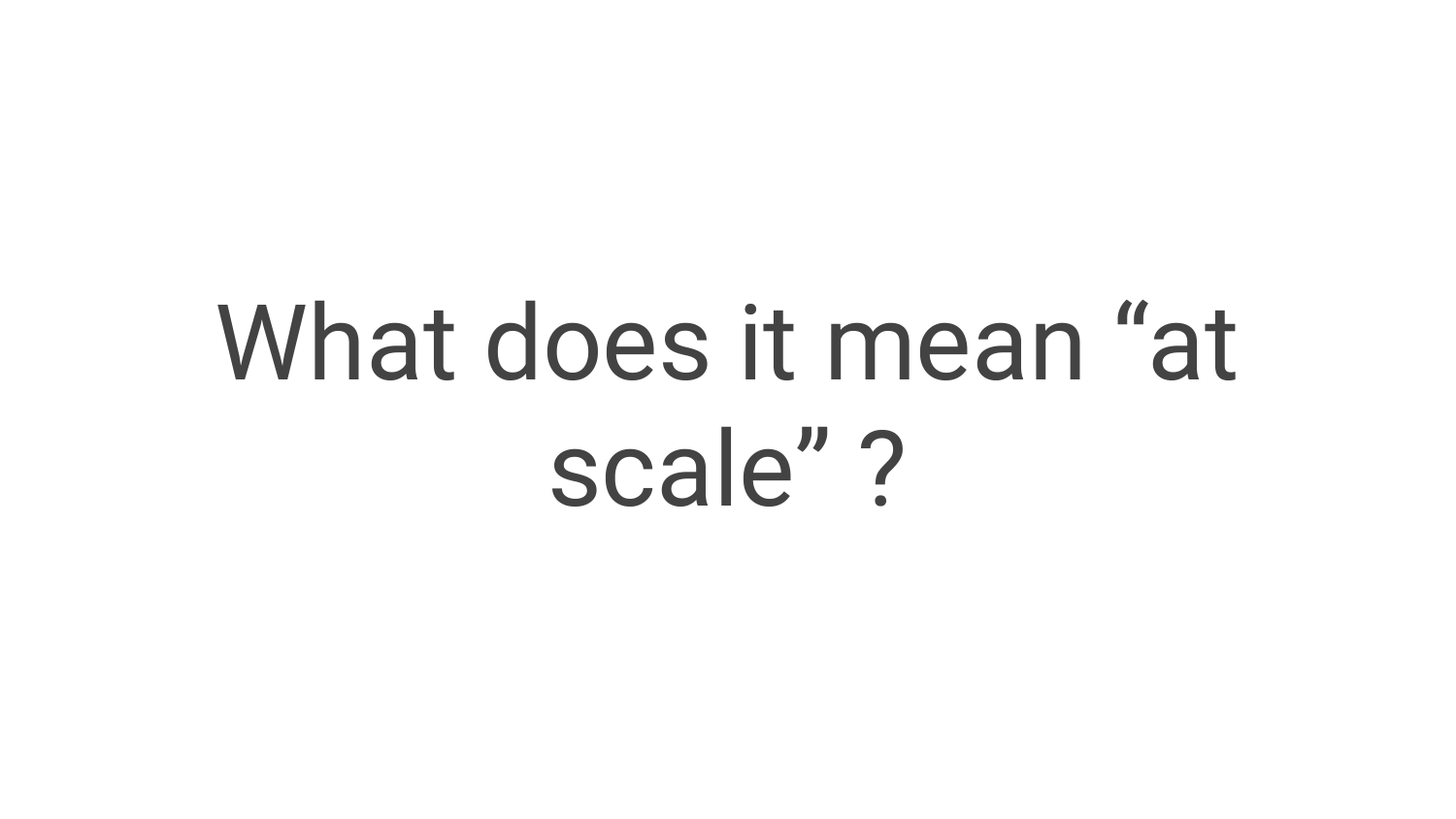

# What does it mean “at scale” ?